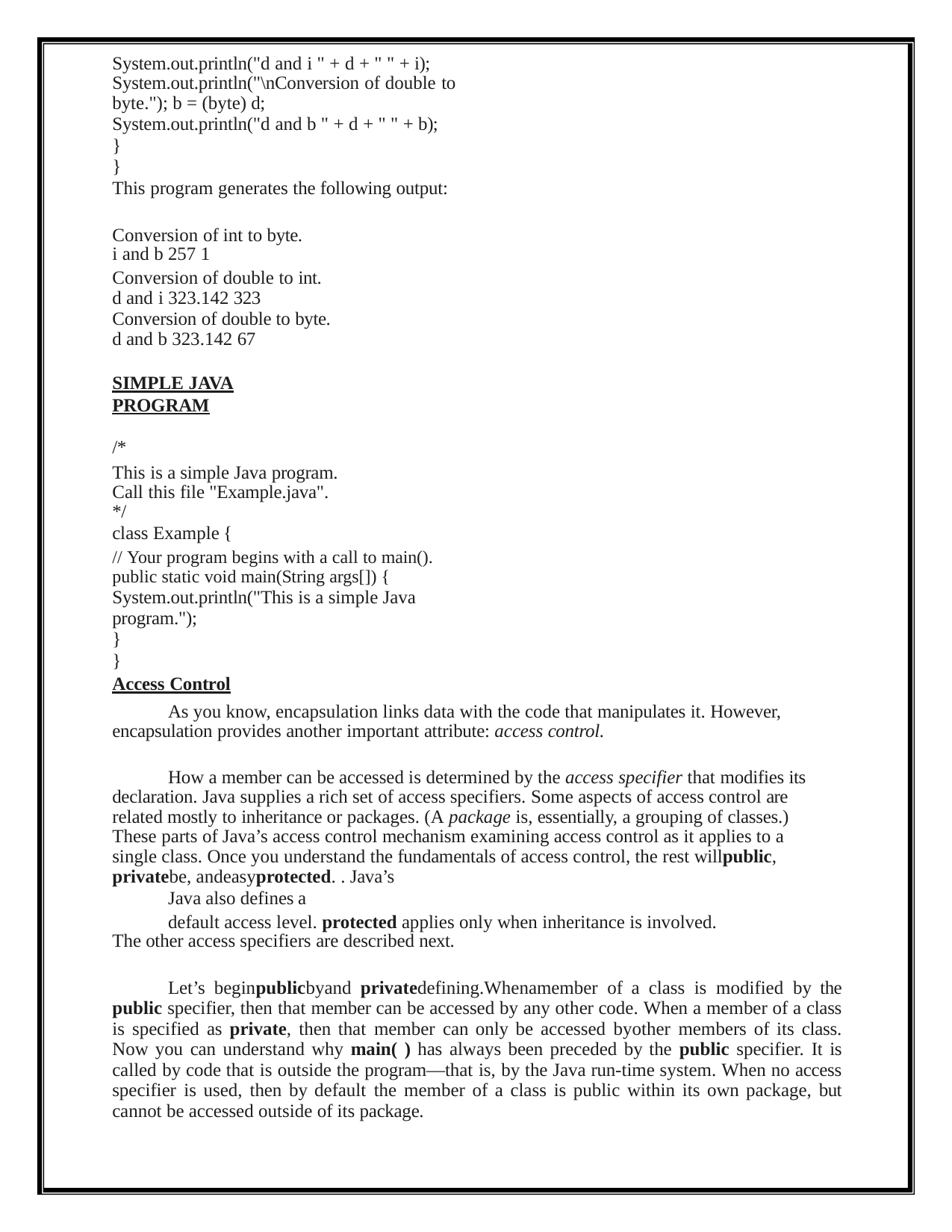

System.out.println("d and i " + d + " " + i); System.out.println("\nConversion of double to byte."); b = (byte) d;
System.out.println("d and b " + d + " " + b);
}
}
This program generates the following output:

Conversion of int to byte. i and b 257 1
Conversion of double to int. d and i 323.142 323 Conversion of double to byte. d and b 323.142 67
SIMPLE JAVA PROGRAM
/*
This is a simple Java program. Call this file "Example.java".
*/
class Example {
// Your program begins with a call to main(). public static void main(String args[]) {
System.out.println("This is a simple Java program.");
}
}
Access Control
As you know, encapsulation links data with the code that manipulates it. However, encapsulation provides another important attribute: access control.

How a member can be accessed is determined by the access specifier that modifies its declaration. Java supplies a rich set of access specifiers. Some aspects of access control are related mostly to inheritance or packages. (A package is, essentially, a grouping of classes.) These parts of Java’s access control mechanism examining access control as it applies to a single class. Once you understand the fundamentals of access control, the rest willpublic, privatebe, andeasyprotected. . Java’s
Java also defines a
default access level. protected applies only when inheritance is involved. The other access specifiers are described next.

Let’s beginpublicbyand privatedefining.Whenamember of a class is modified by the public specifier, then that member can be accessed by any other code. When a member of a class is specified as private, then that member can only be accessed byother members of its class. Now you can understand why main( ) has always been preceded by the public specifier. It is called by code that is outside the program—that is, by the Java run-time system. When no access specifier is used, then by default the member of a class is public within its own package, but cannot be accessed outside of its package.